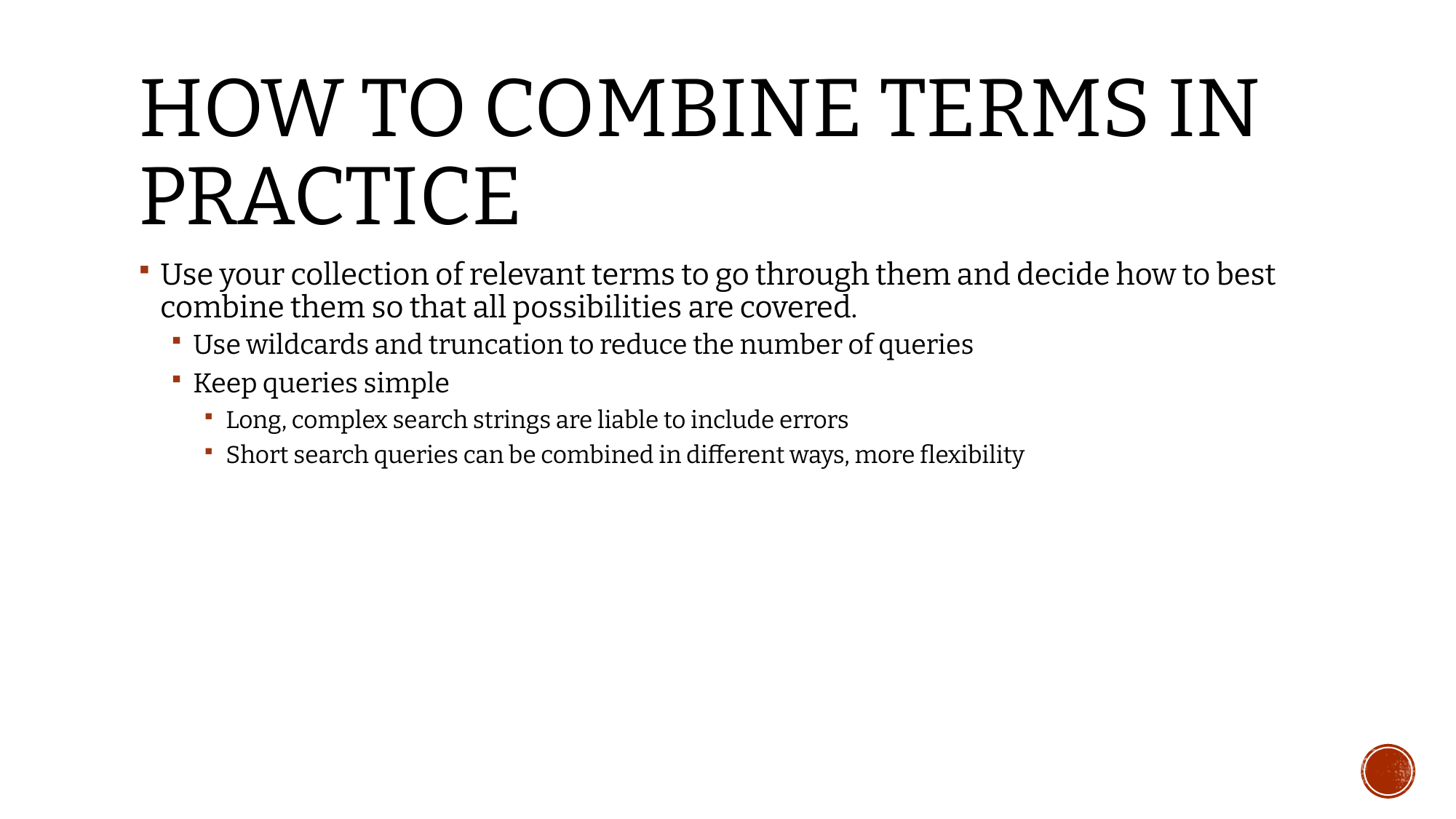

# How to combine terms in practice
Use your collection of relevant terms to go through them and decide how to best combine them so that all possibilities are covered.
Use wildcards and truncation to reduce the number of queries
Keep queries simple
Long, complex search strings are liable to include errors
Short search queries can be combined in different ways, more flexibility